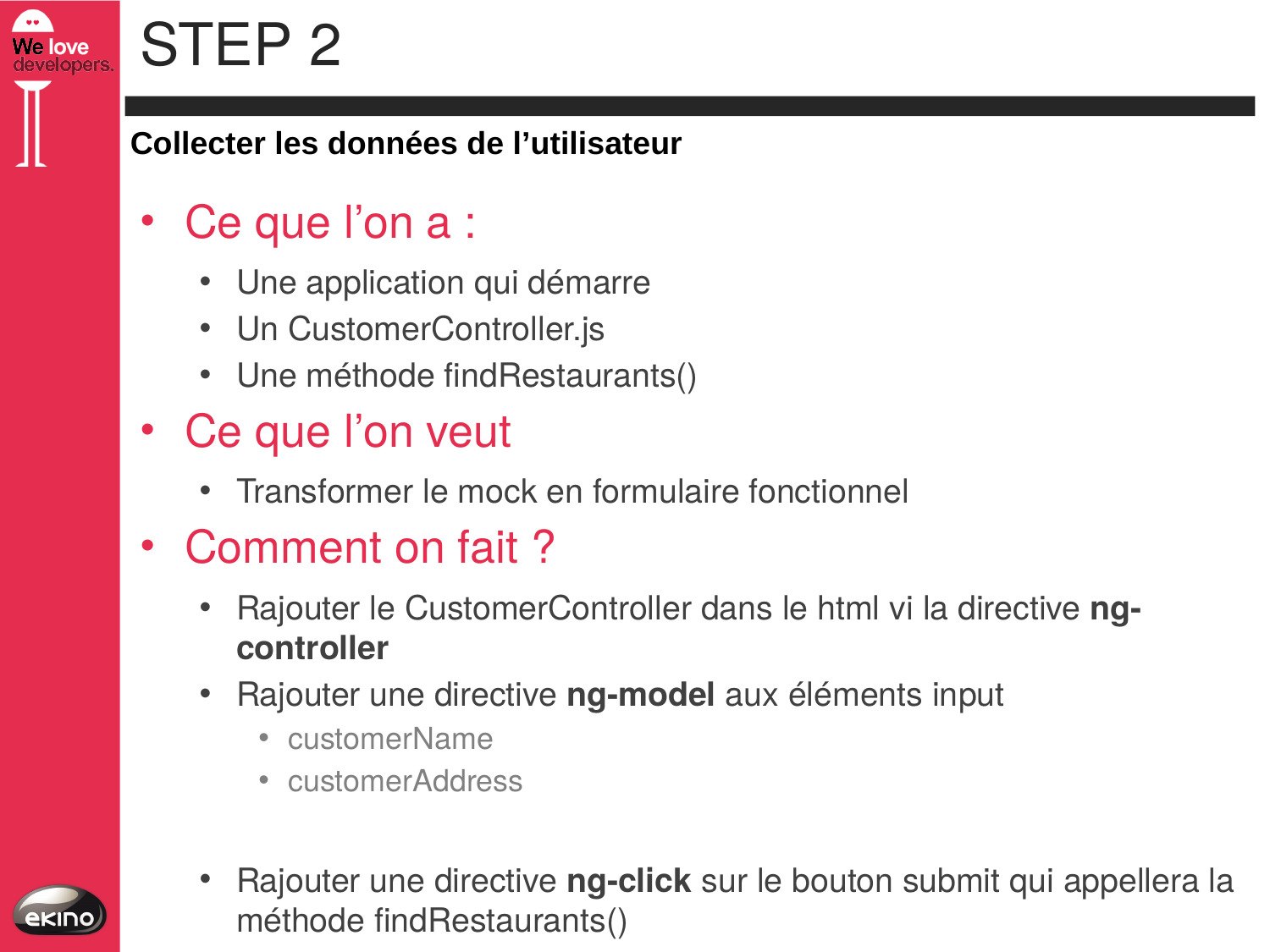

# Step 2
Collecter les données de l’utilisateur

Ce que l’on a :
Une application qui démarre
Un CustomerController.js
Une méthode findRestaurants()
Ce que l’on veut
Transformer le mock en formulaire fonctionnel
Comment on fait ?
Rajouter le CustomerController dans le html vi la directive ng-controller
Rajouter une directive ng-model aux éléments input
customerName
customerAddress

Rajouter une directive ng-click sur le bouton submit qui appellera la méthode findRestaurants()